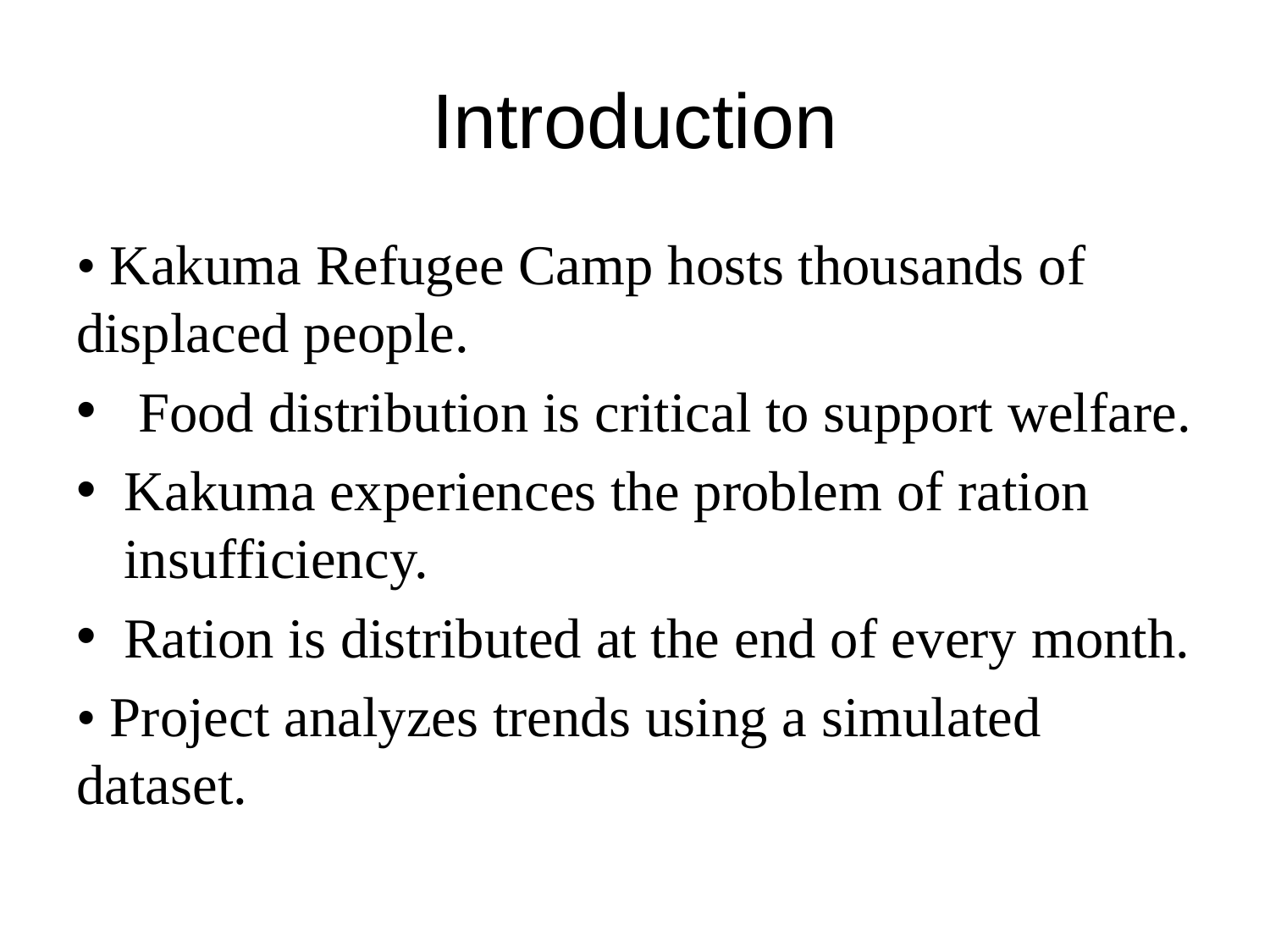

# Introduction
• Kakuma Refugee Camp hosts thousands of displaced people.
 Food distribution is critical to support welfare.
Kakuma experiences the problem of ration insufficiency.
Ration is distributed at the end of every month.
• Project analyzes trends using a simulated dataset.